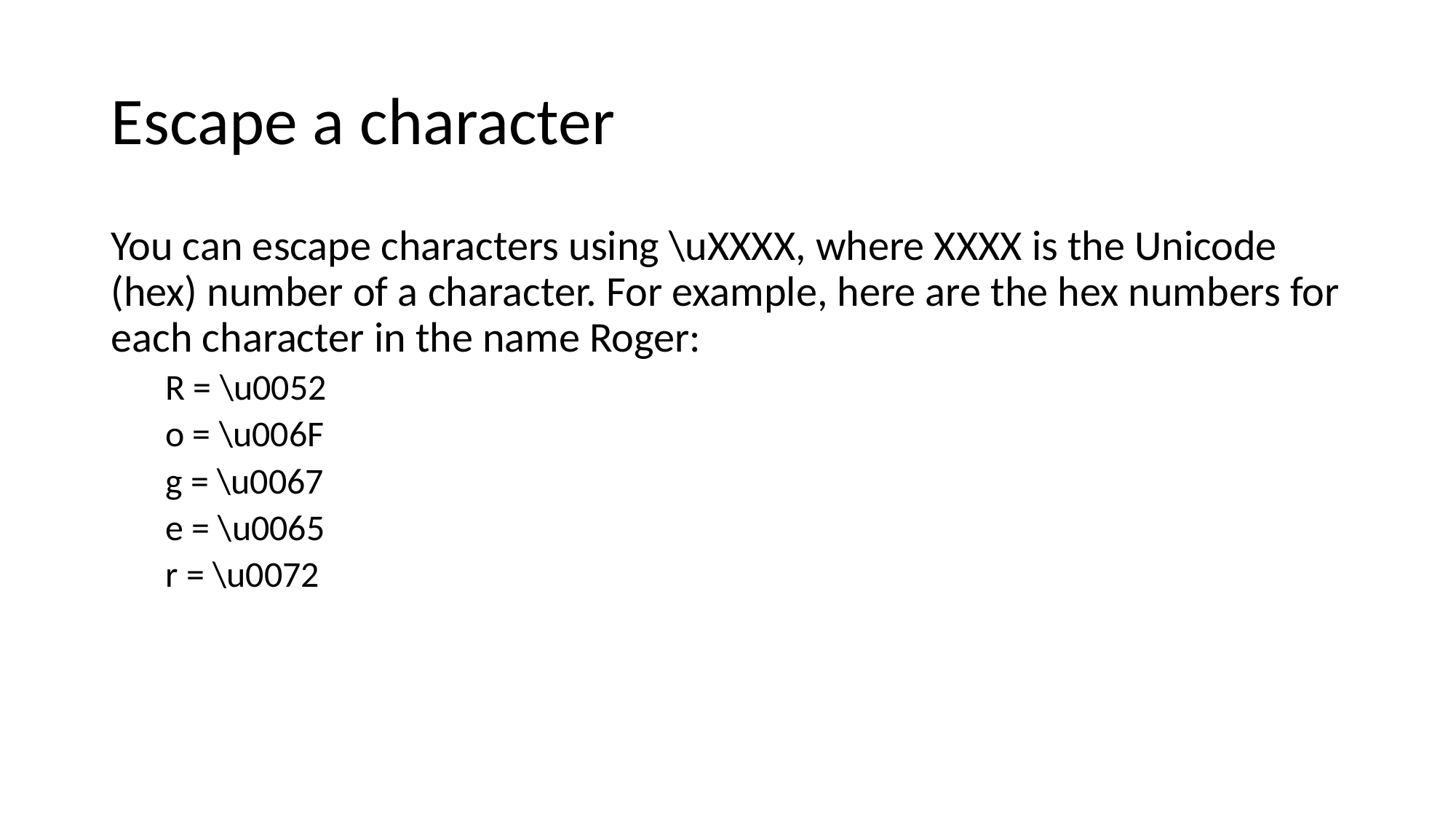

# Escape a character
You can escape characters using \uXXXX, where XXXX is the Unicode (hex) number of a character. For example, here are the hex numbers for each character in the name Roger:
R = \u0052
o = \u006F
g = \u0067
e = \u0065
r = \u0072